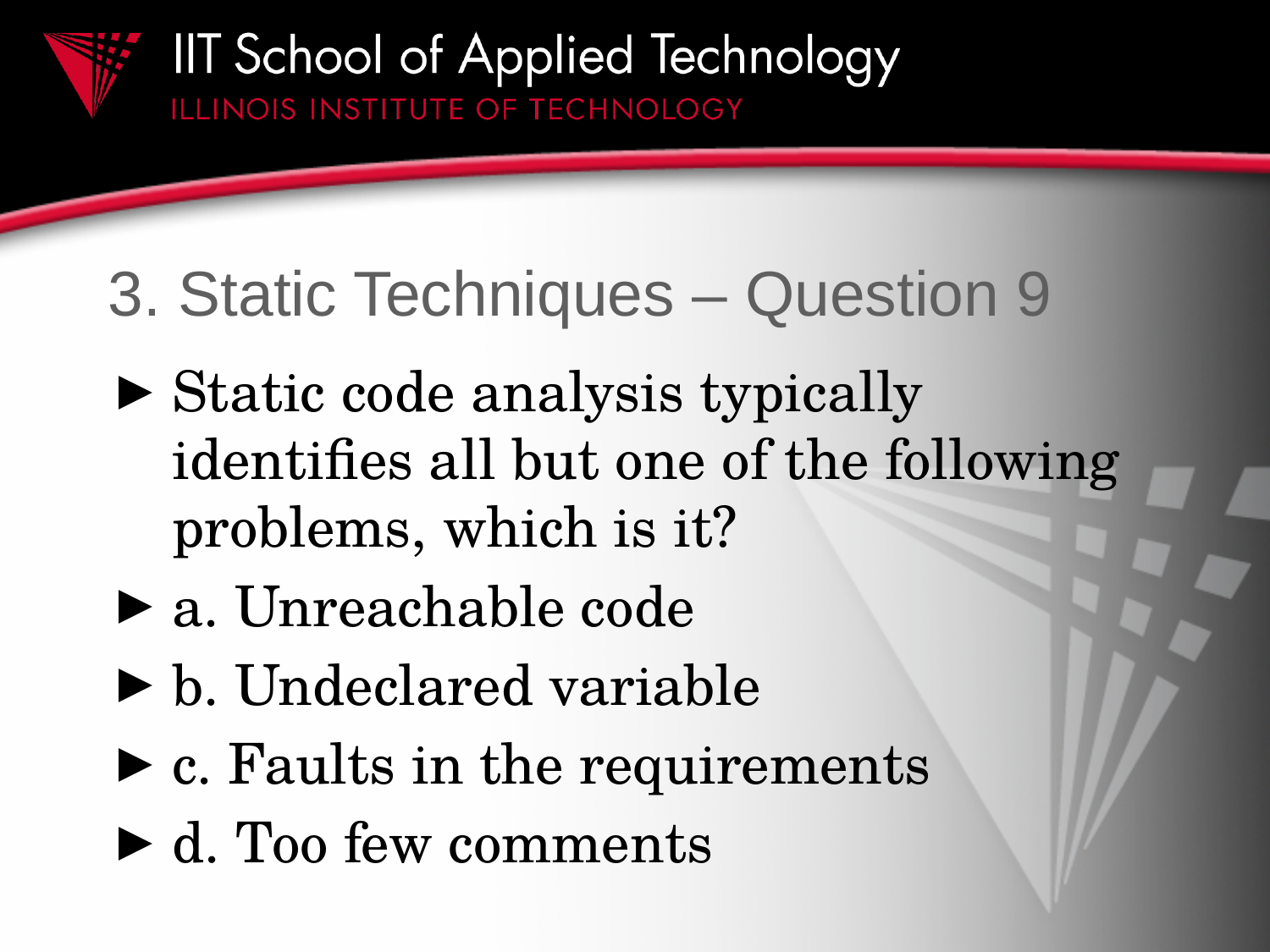

# 3. Static Techniques – Question 9
Static code analysis typically identifies all but one of the following problems, which is it?
a. Unreachable code
b. Undeclared variable
c. Faults in the requirements
d. Too few comments